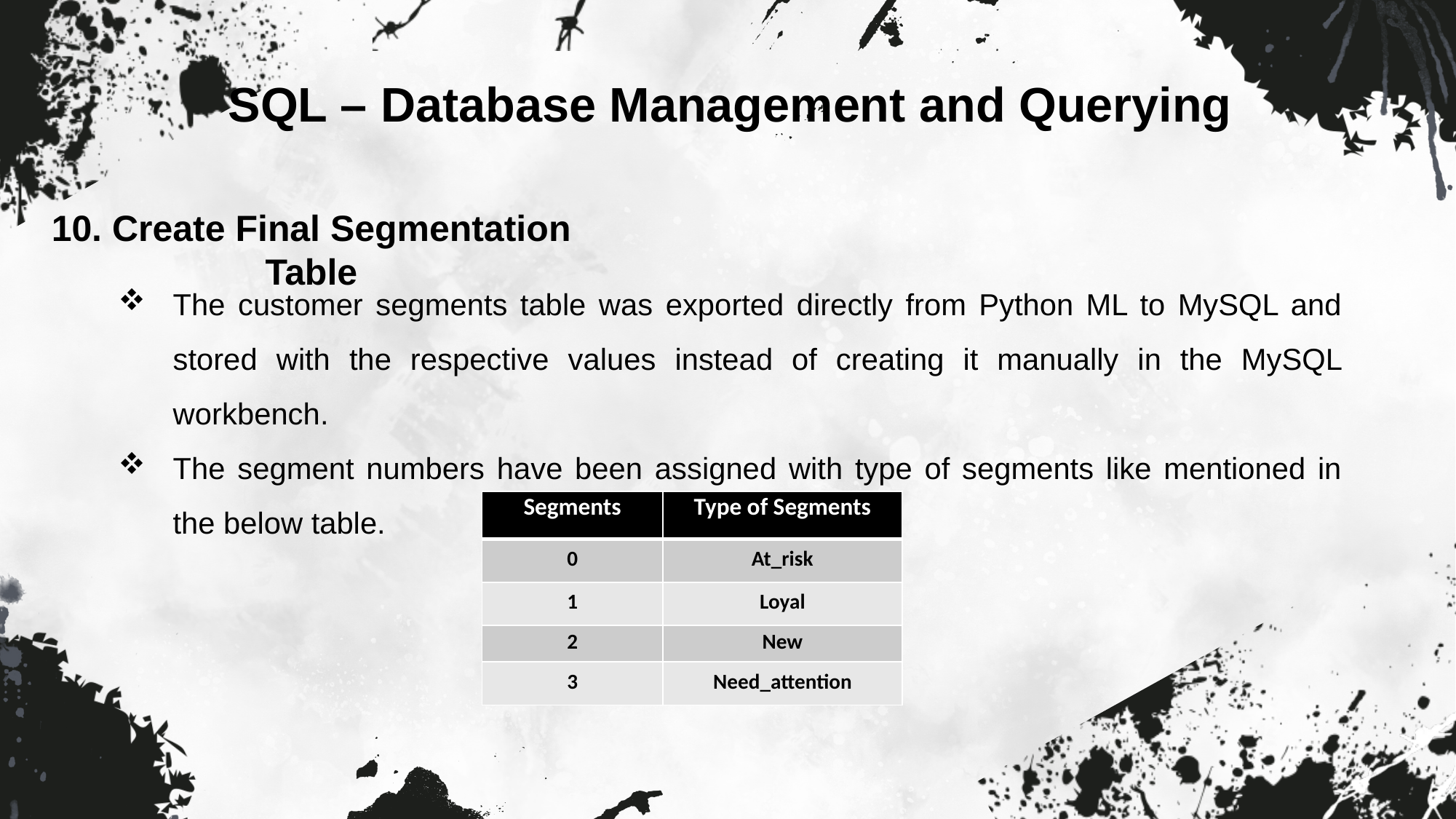

SQL – Database Management and Querying
10. Create Final Segmentation Table
The customer segments table was exported directly from Python ML to MySQL and stored with the respective values instead of creating it manually in the MySQL workbench.
The segment numbers have been assigned with type of segments like mentioned in the below table.
| Segments | Type of Segments |
| --- | --- |
| 0 | At\_risk |
| 1 | Loyal |
| 2 | New |
| 3 | Need\_attention |